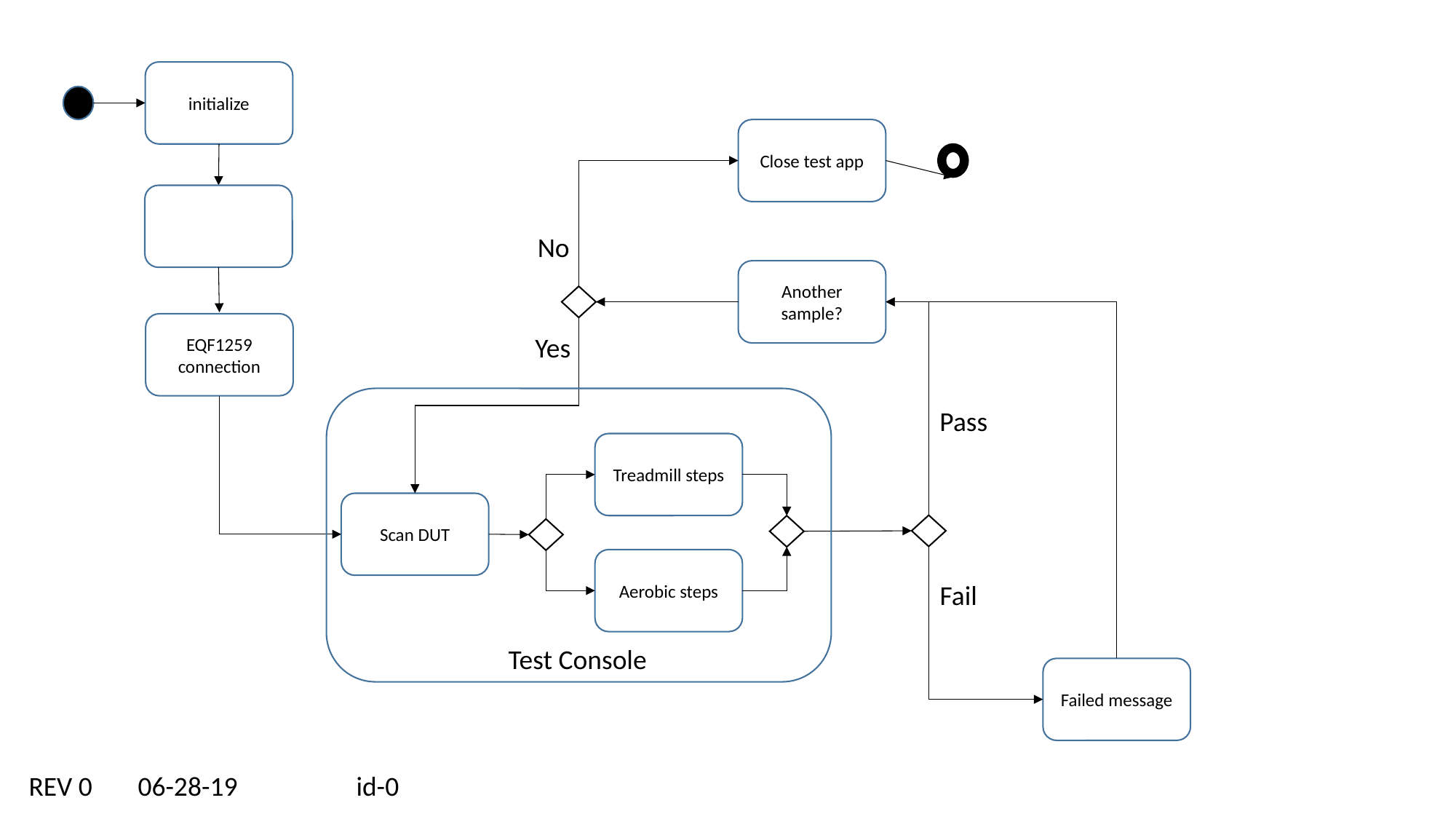

initialize

Close test app

No
Another sample?

EQF1259 connection
Yes

Pass
Treadmill steps
Scan DUT

Aerobic steps
Fail
Test Console
Failed message
REV 0	06-28-19		id-0